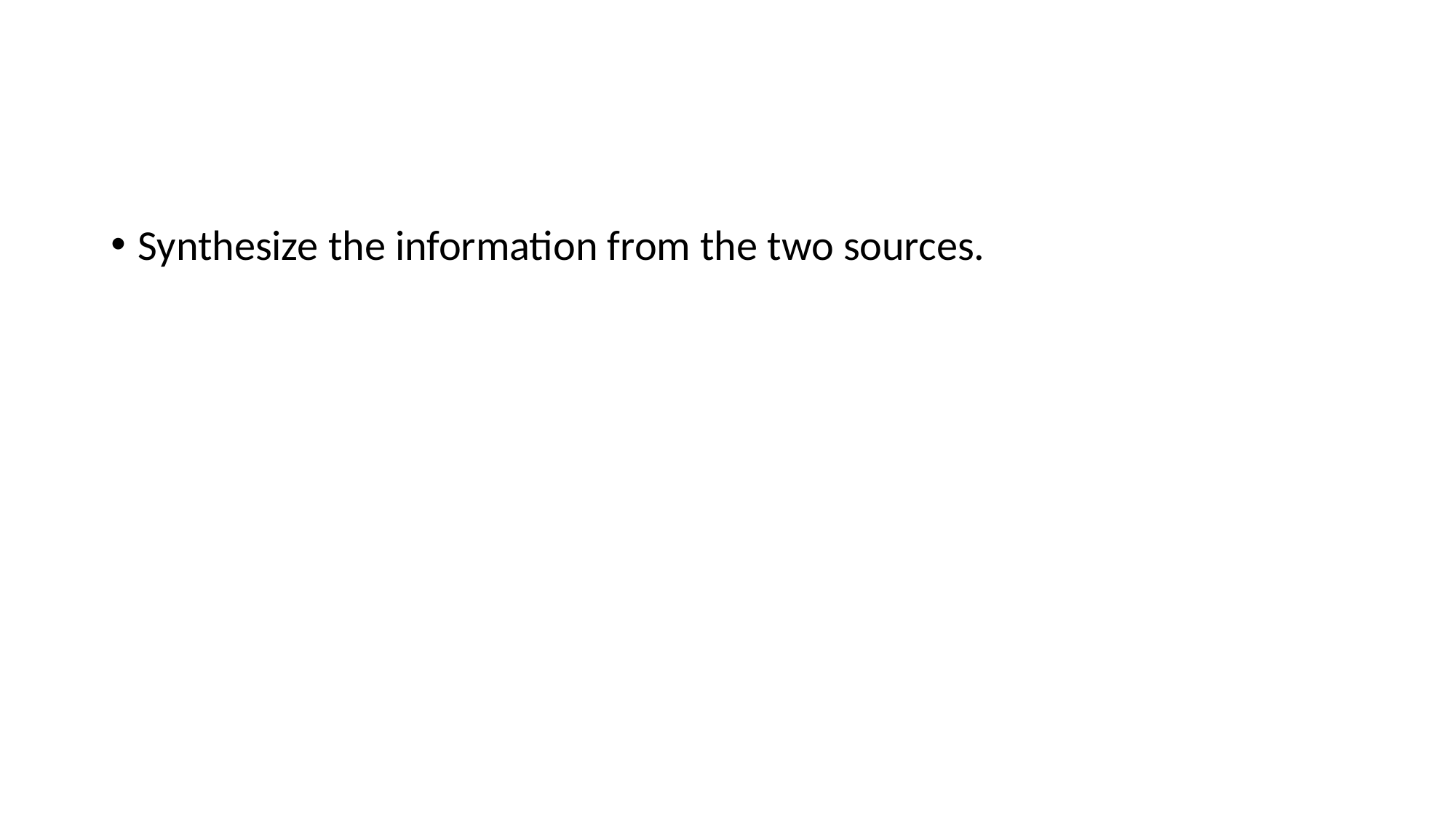

#
Synthesize the information from the two sources.